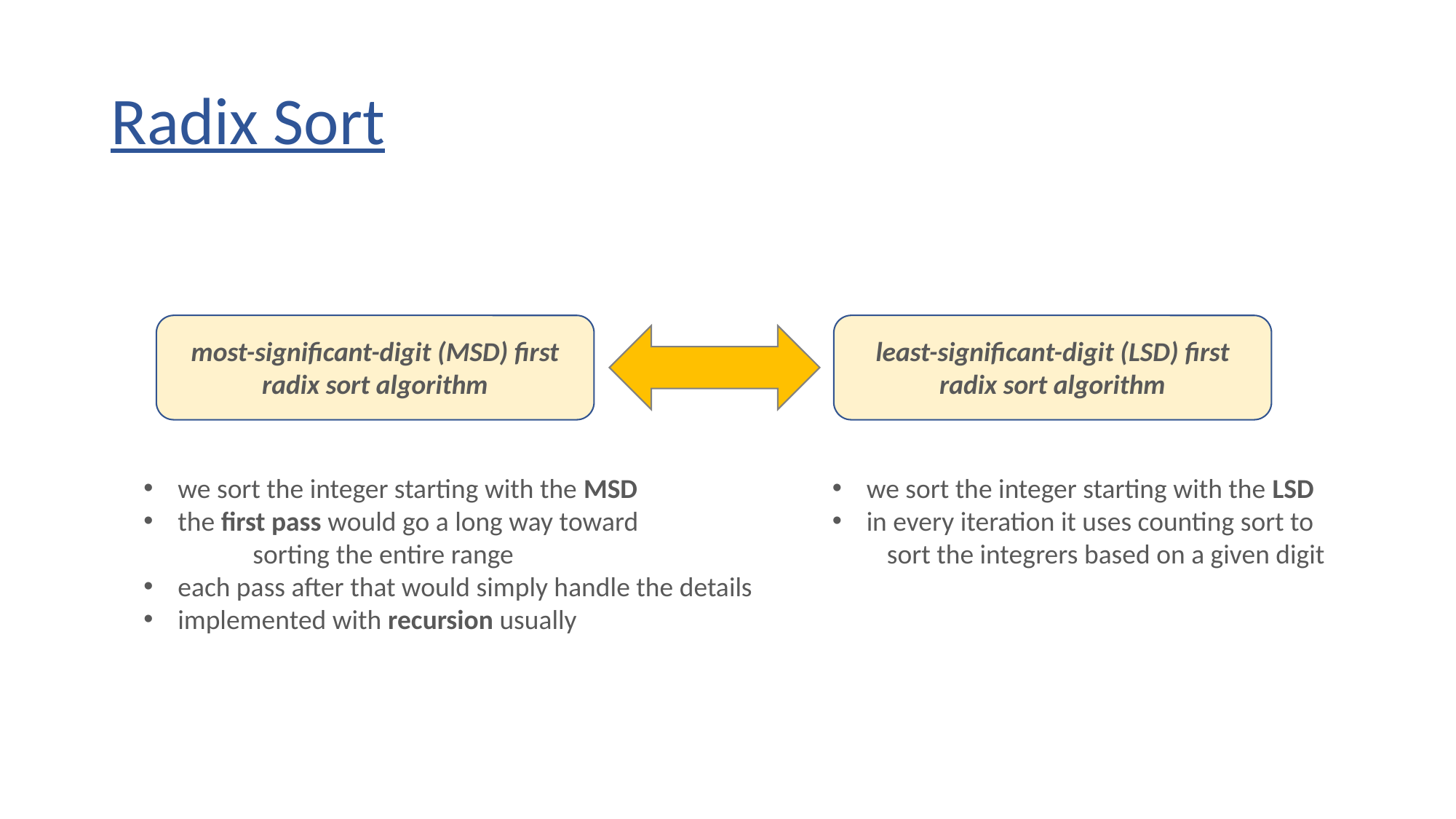

# Radix Sort

most-significant-digit (MSD) first
radix sort algorithm
least-significant-digit (LSD) first
radix sort algorithm
we sort the integer starting with the MSD
the first pass would go a long way toward
	sorting the entire range
each pass after that would simply handle the details
implemented with recursion usually
we sort the integer starting with the LSD
in every iteration it uses counting sort to
sort the integrers based on a given digit